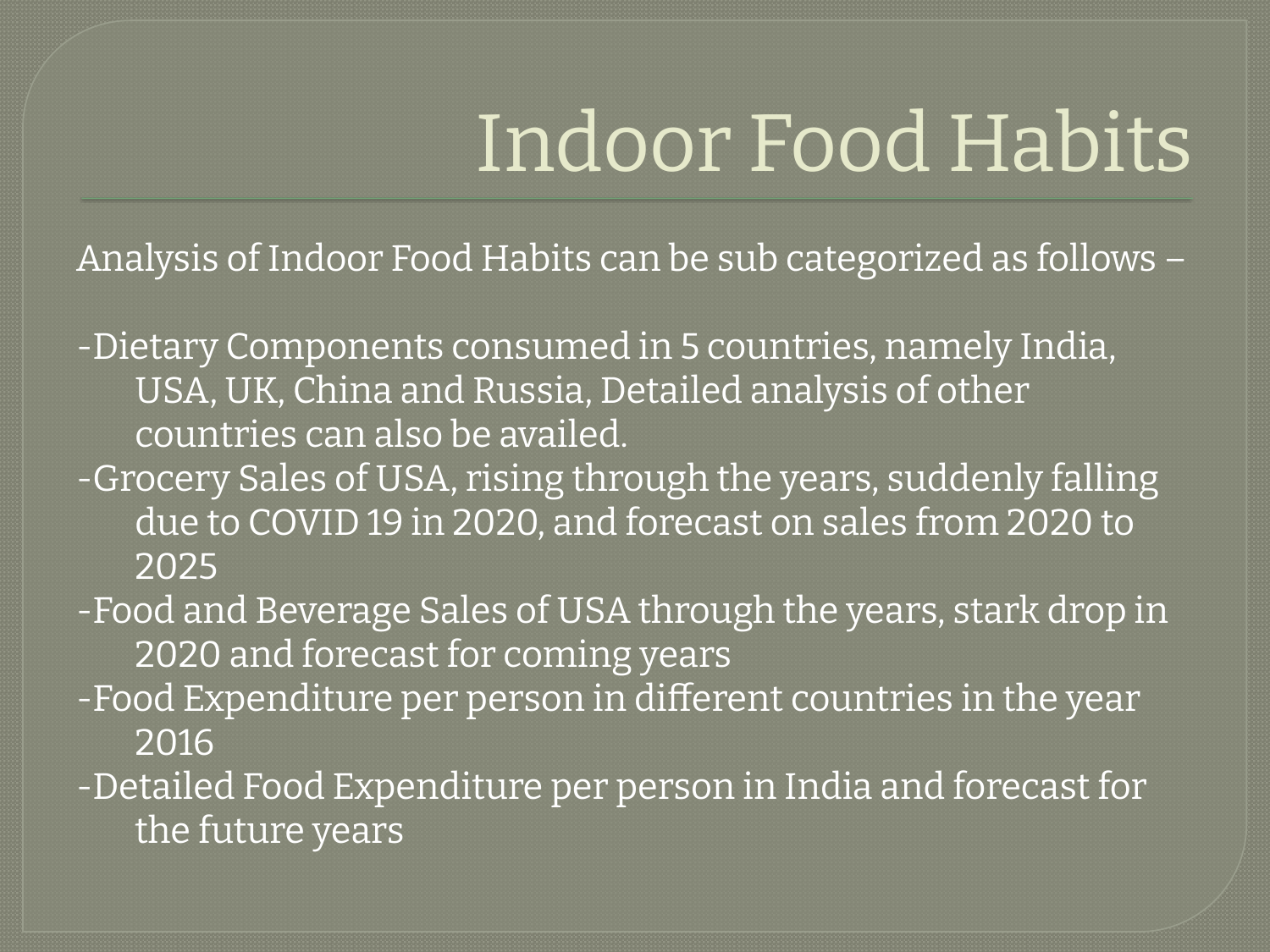

# Indoor Food Habits
Analysis of Indoor Food Habits can be sub categorized as follows –

-Dietary Components consumed in 5 countries, namely India, USA, UK, China and Russia, Detailed analysis of other countries can also be availed.
-Grocery Sales of USA, rising through the years, suddenly falling due to COVID 19 in 2020, and forecast on sales from 2020 to 2025
-Food and Beverage Sales of USA through the years, stark drop in 2020 and forecast for coming years
-Food Expenditure per person in different countries in the year 2016
-Detailed Food Expenditure per person in India and forecast for the future years